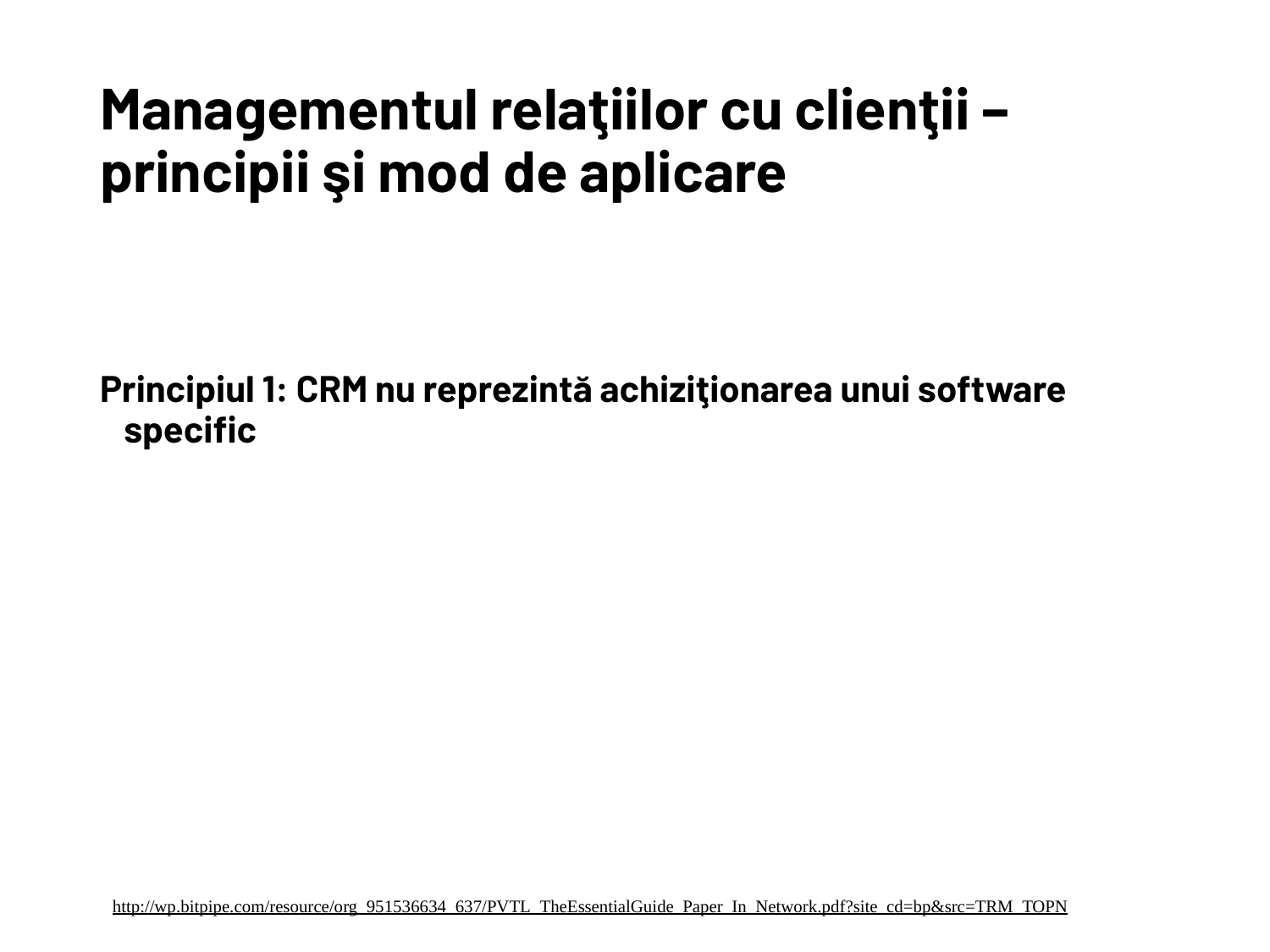

# Managementul relaţiilor cu clienţii – principii şi mod de aplicare

Principiul 1: CRM nu reprezintă achiziţionarea unui software specific
http://wp.bitpipe.com/resource/org_951536634_637/PVTL_TheEssentialGuide_Paper_In_Network.pdf?site_cd=bp&src=TRM_TOPN